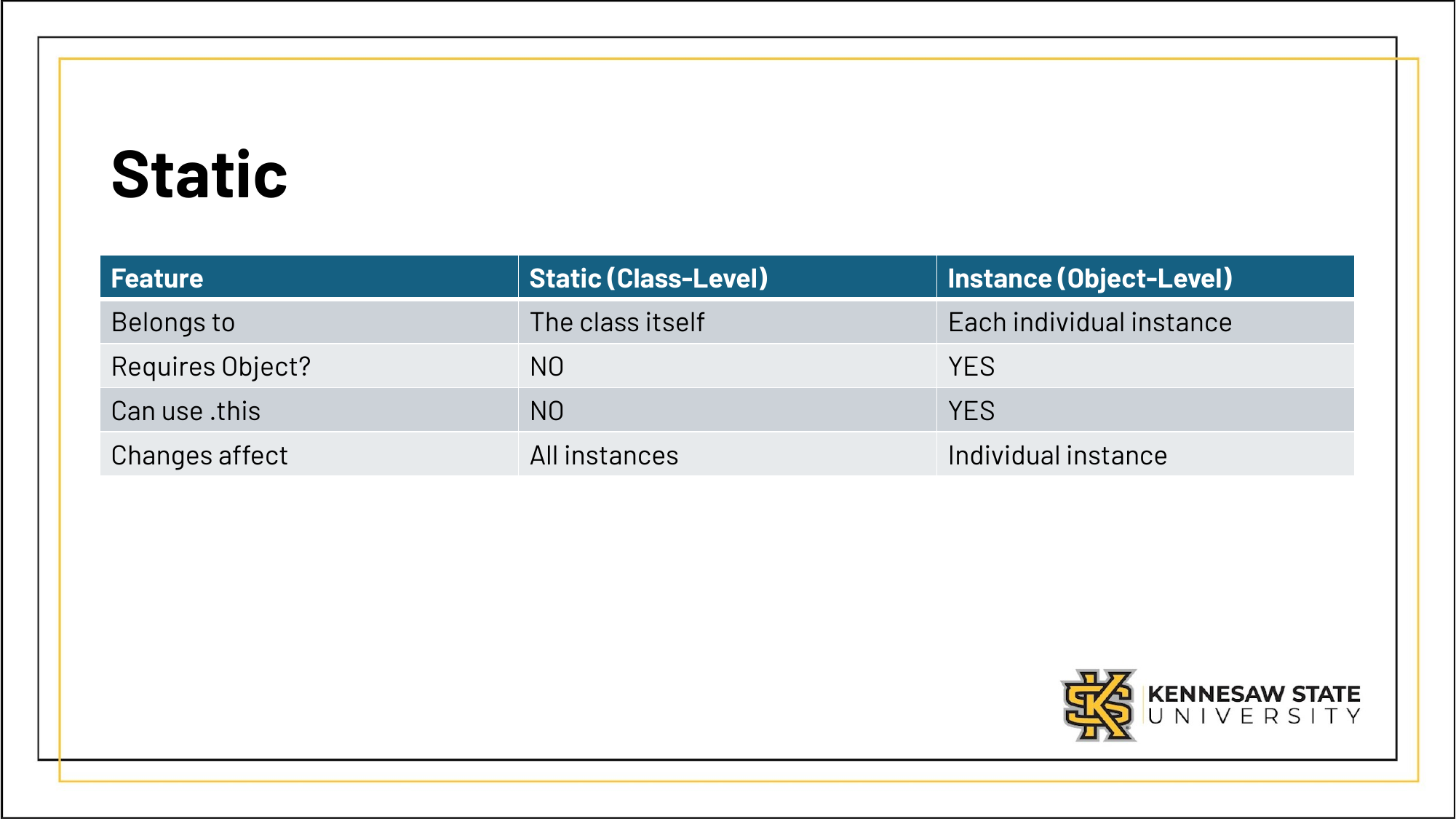

# Static
| Feature | Static (Class-Level) | Instance (Object-Level) |
| --- | --- | --- |
| Belongs to | The class itself | Each individual instance |
| Requires Object? | NO | YES |
| Can use .this | NO | YES |
| Changes affect | All instances | Individual instance |